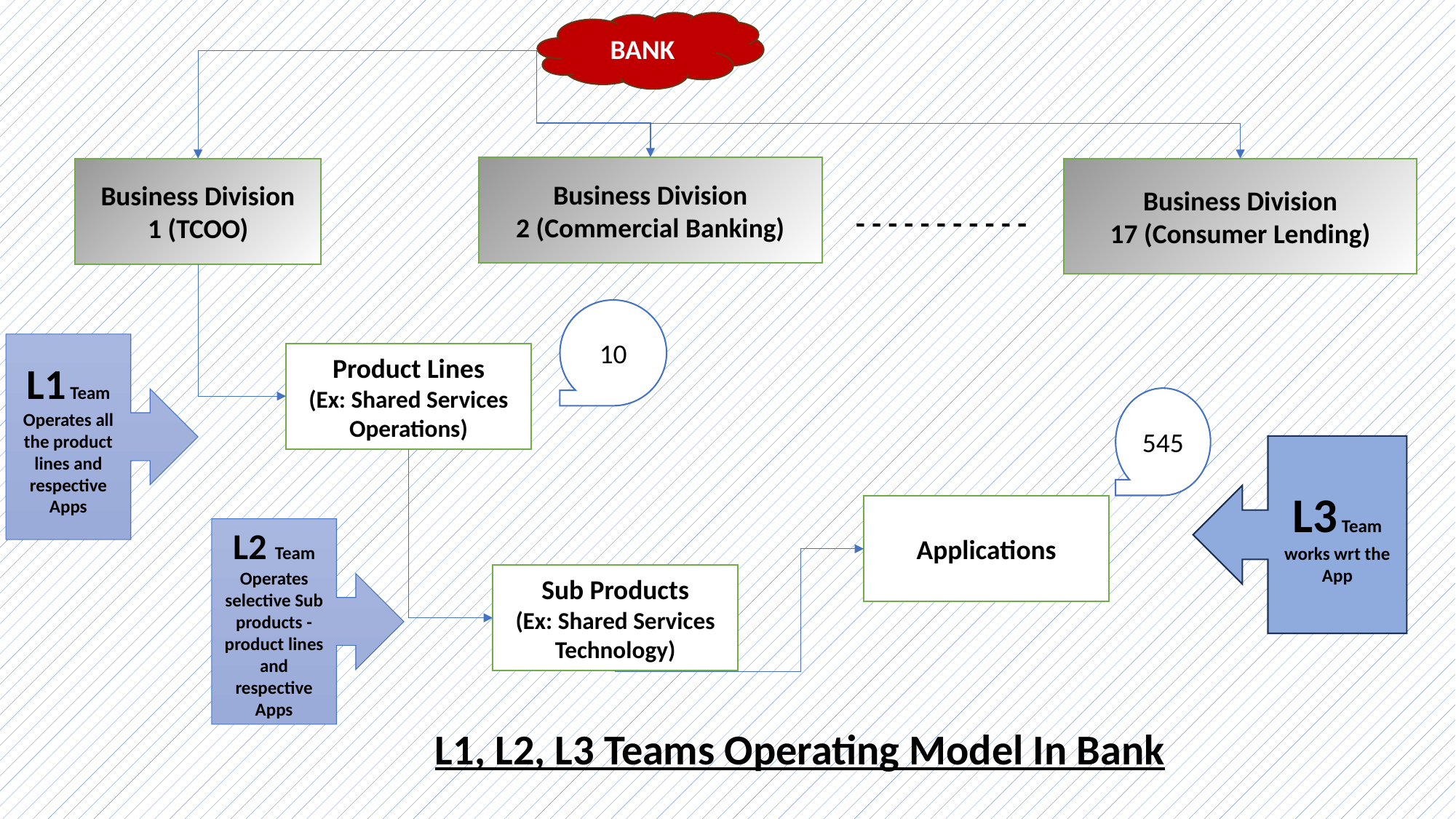

BANK
Business Division
2 (Commercial Banking)
Business Division
1 (TCOO)
Business Division
17 (Consumer Lending)
- - - - - - - - - - -
10
L1 Team Operates all the product lines and respective Apps
Product Lines
(Ex: Shared Services Operations)
545
L3 Team works wrt the App
Applications
L2 Team Operates selective Sub products - product lines and respective Apps
Sub Products
(Ex: Shared Services Technology)
L1, L2, L3 Teams Operating Model In Bank